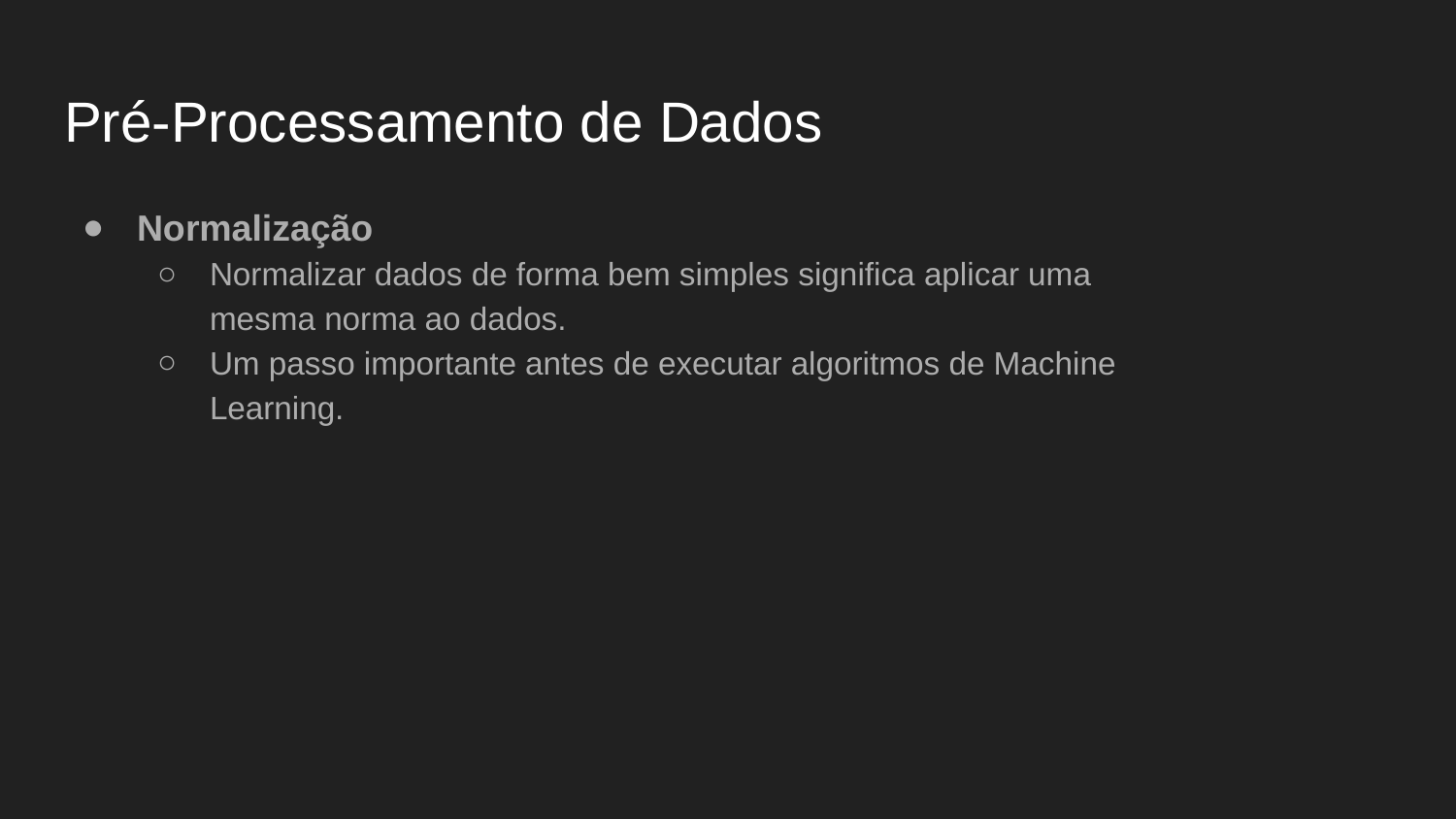

# Pré-Processamento de Dados

Normalização
Normalizar dados de forma bem simples significa aplicar uma mesma norma ao dados.
Um passo importante antes de executar algoritmos de Machine Learning.